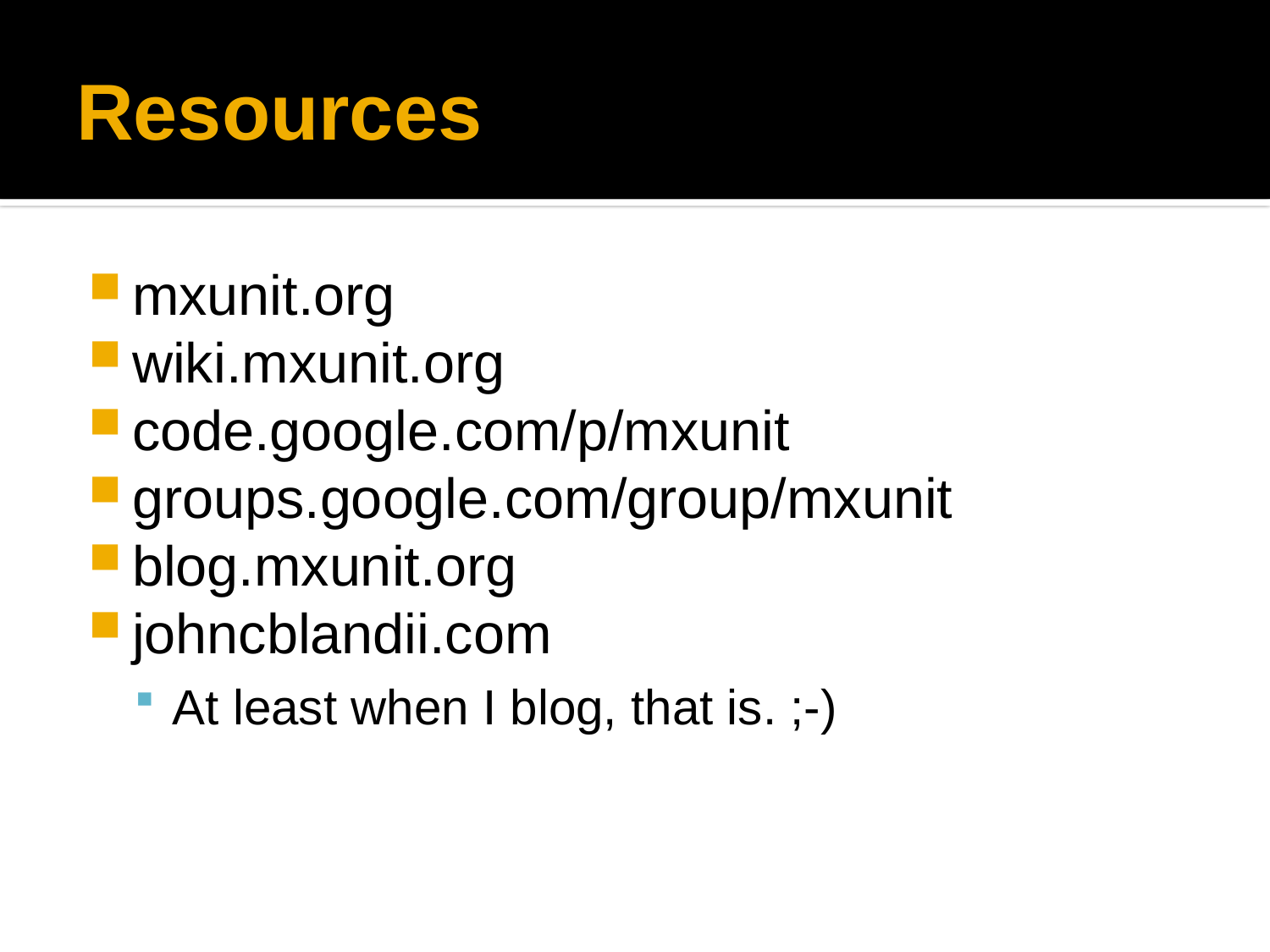

# Resources
mxunit.org
wiki.mxunit.org
code.google.com/p/mxunit
groups.google.com/group/mxunit
blog.mxunit.org
johncblandii.com
At least when I blog, that is. ;-)